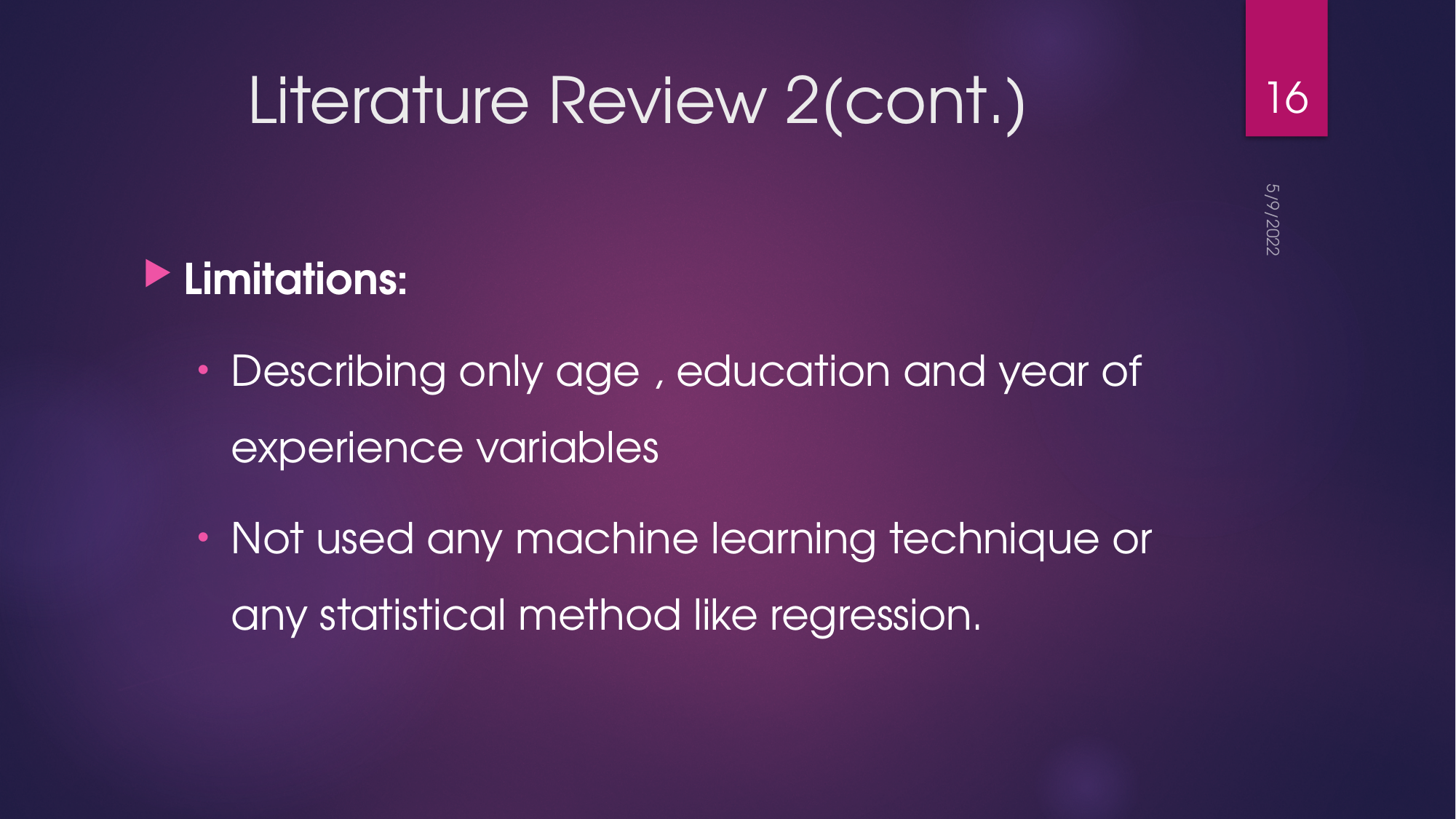

16
# Literature Review 2(cont.)
5/9/2022
Limitations:
Describing only age , education and year of experience variables
Not used any machine learning technique or any statistical method like regression.